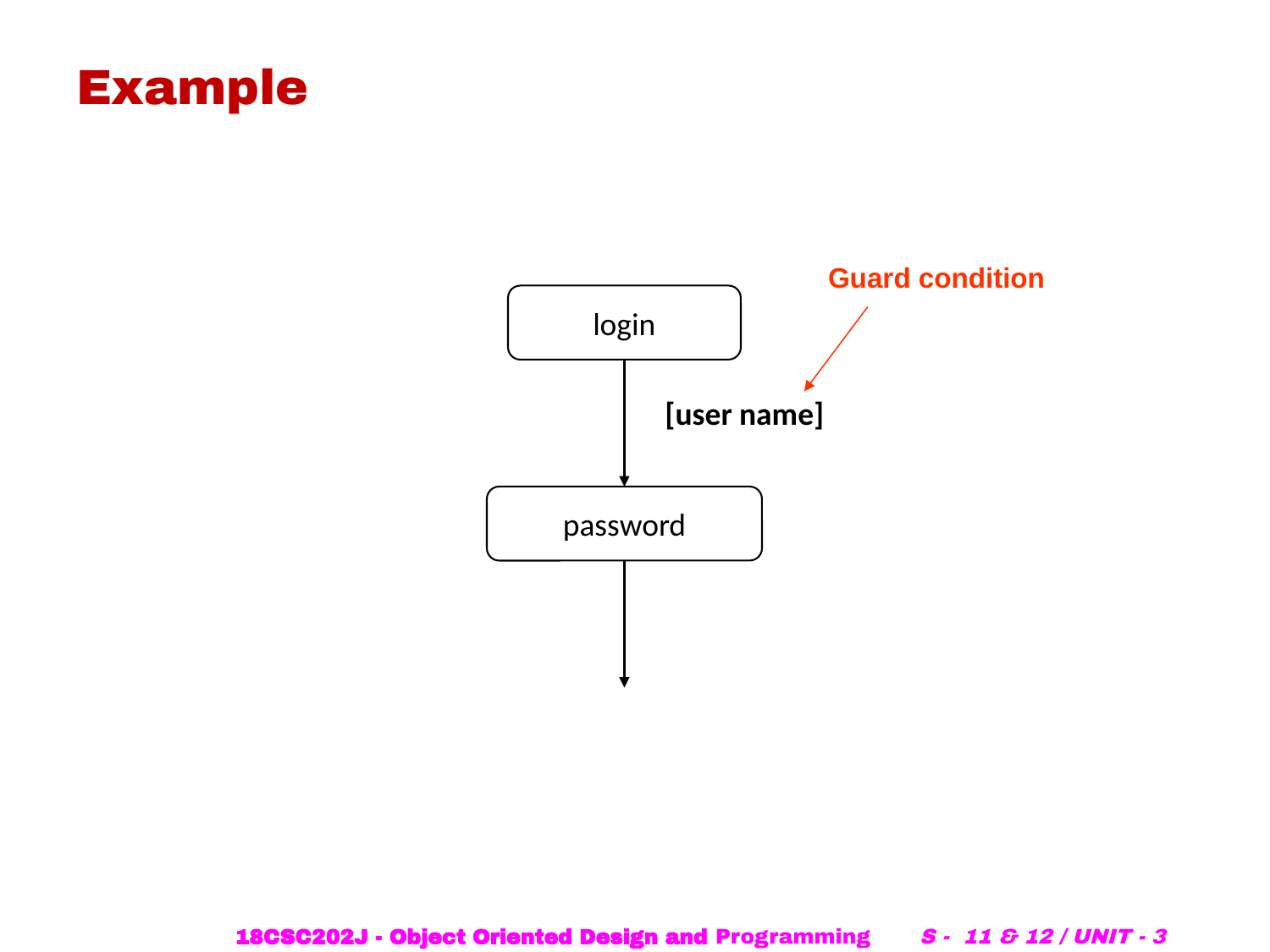

# Example
Guard condition
login

[user name]
password
18CSC202J - Object Oriented Design and Programming       S -  11 & 12 / UNIT - 3